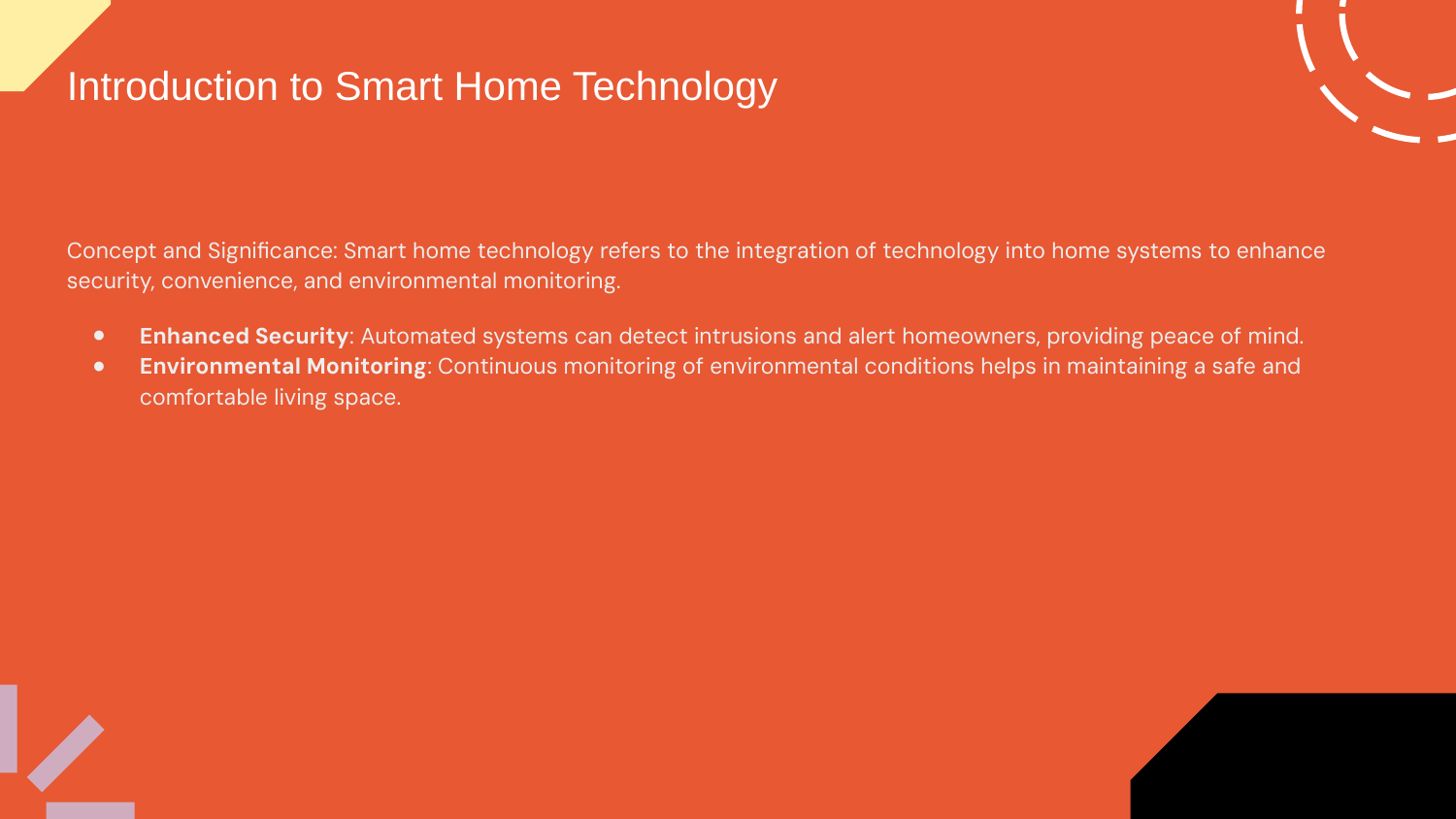

# Introduction to Smart Home Technology
Concept and Significance: Smart home technology refers to the integration of technology into home systems to enhance security, convenience, and environmental monitoring.
Enhanced Security: Automated systems can detect intrusions and alert homeowners, providing peace of mind.
Environmental Monitoring: Continuous monitoring of environmental conditions helps in maintaining a safe and comfortable living space.